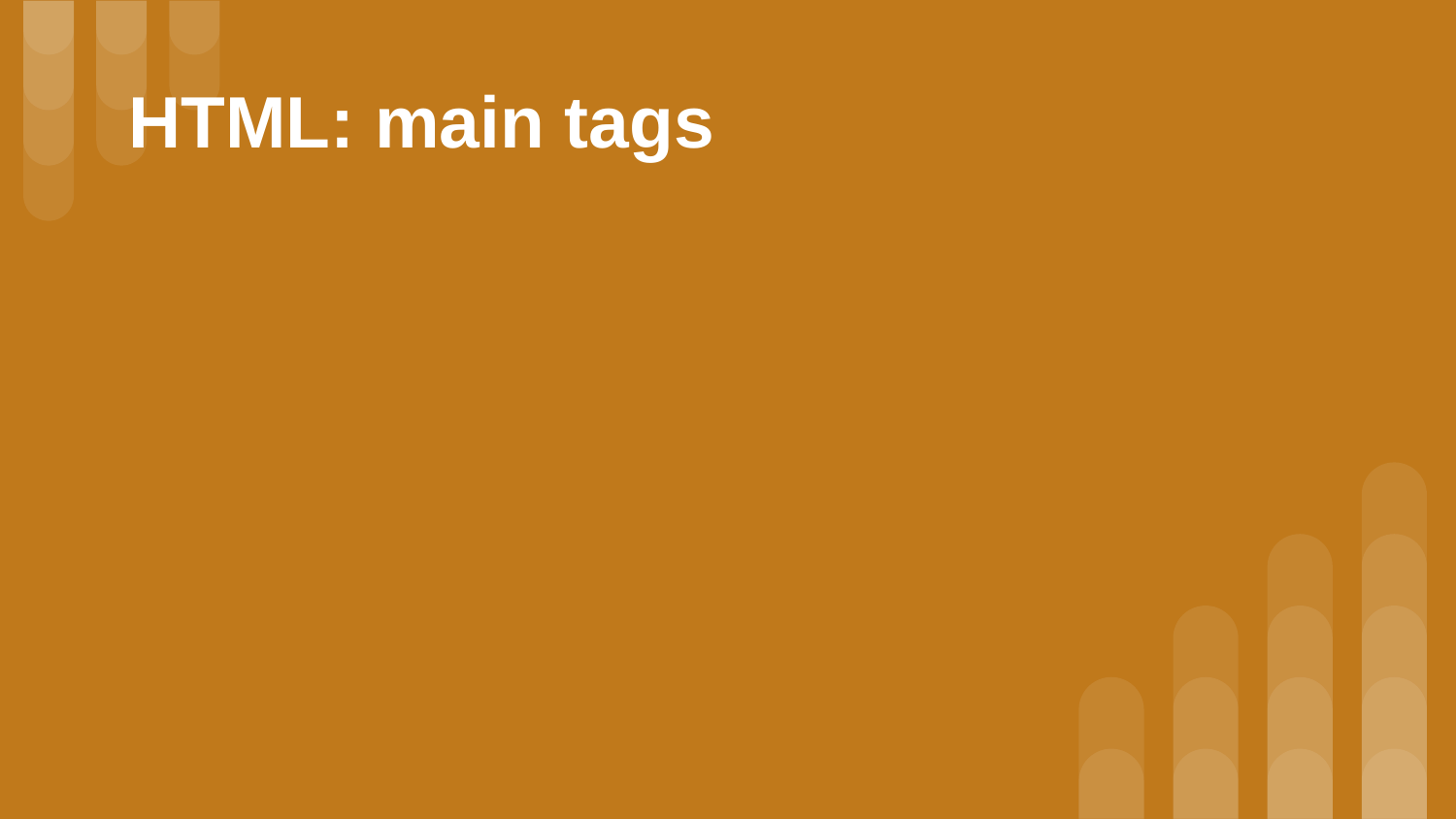

# HTML: main tags

Although there are lots of tags in the HTML specification, 99% of the webs use a subset of HTML tags with less that 10 tags, the most important are:
●  <div>: a container, usually represents a rectangular area with information inside.
●  <img/>: an image
●  <a>: a clickable link to go to another URL
●  <p>: a text paragraph
●  <h1>: a title (h2,h3,h4 are titles of less importance)
●  <input>: a widget to let the user introduce information
●  <style>: to insert CSS rules
●  <script>: to execute Javascript